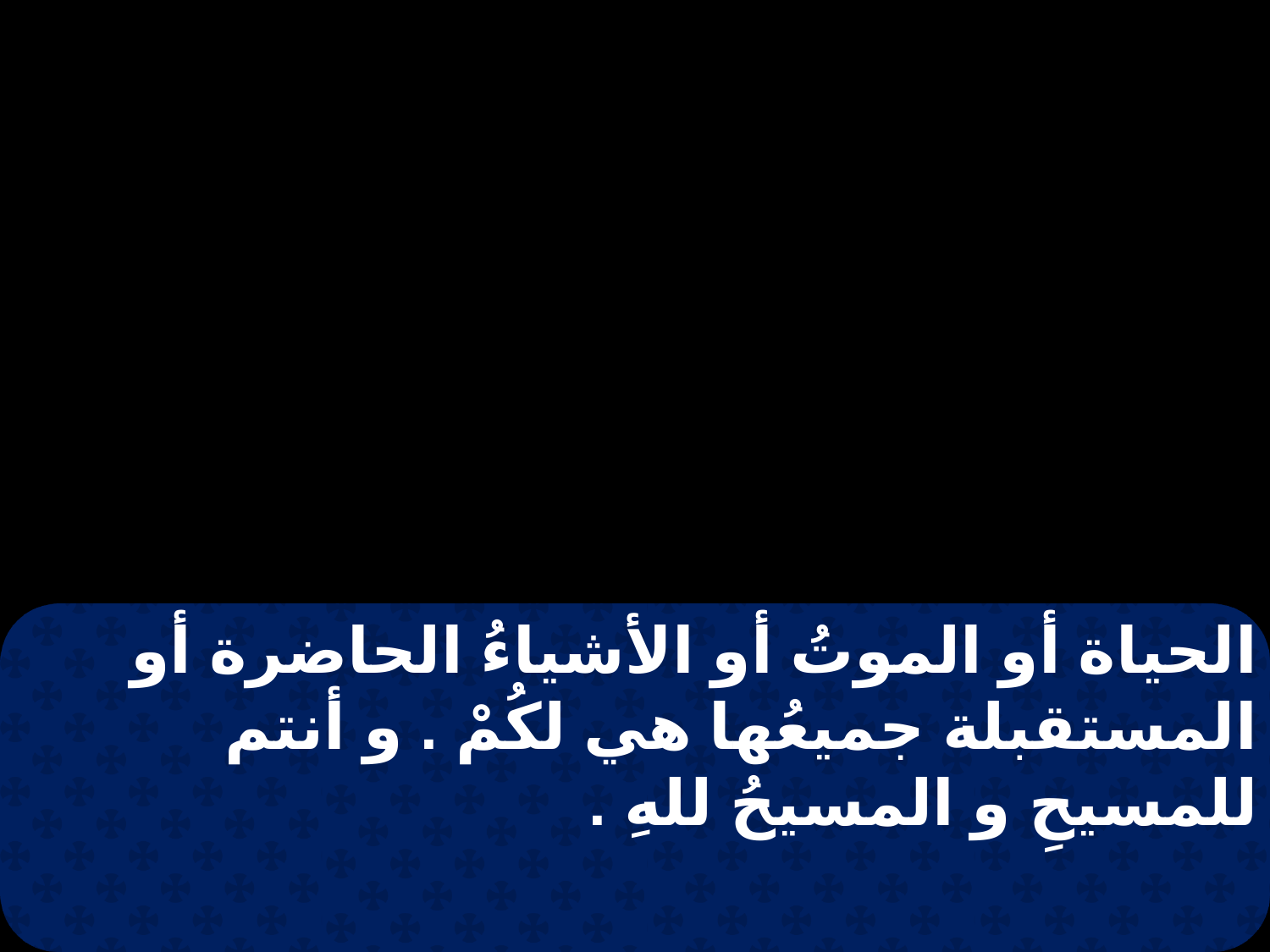

الحياة أو الموتُ أو الأشياءُ الحاضرة أو المستقبلة جميعُها هي لكُمْ . و أنتم للمسيحِ و المسيحُ للهِ .